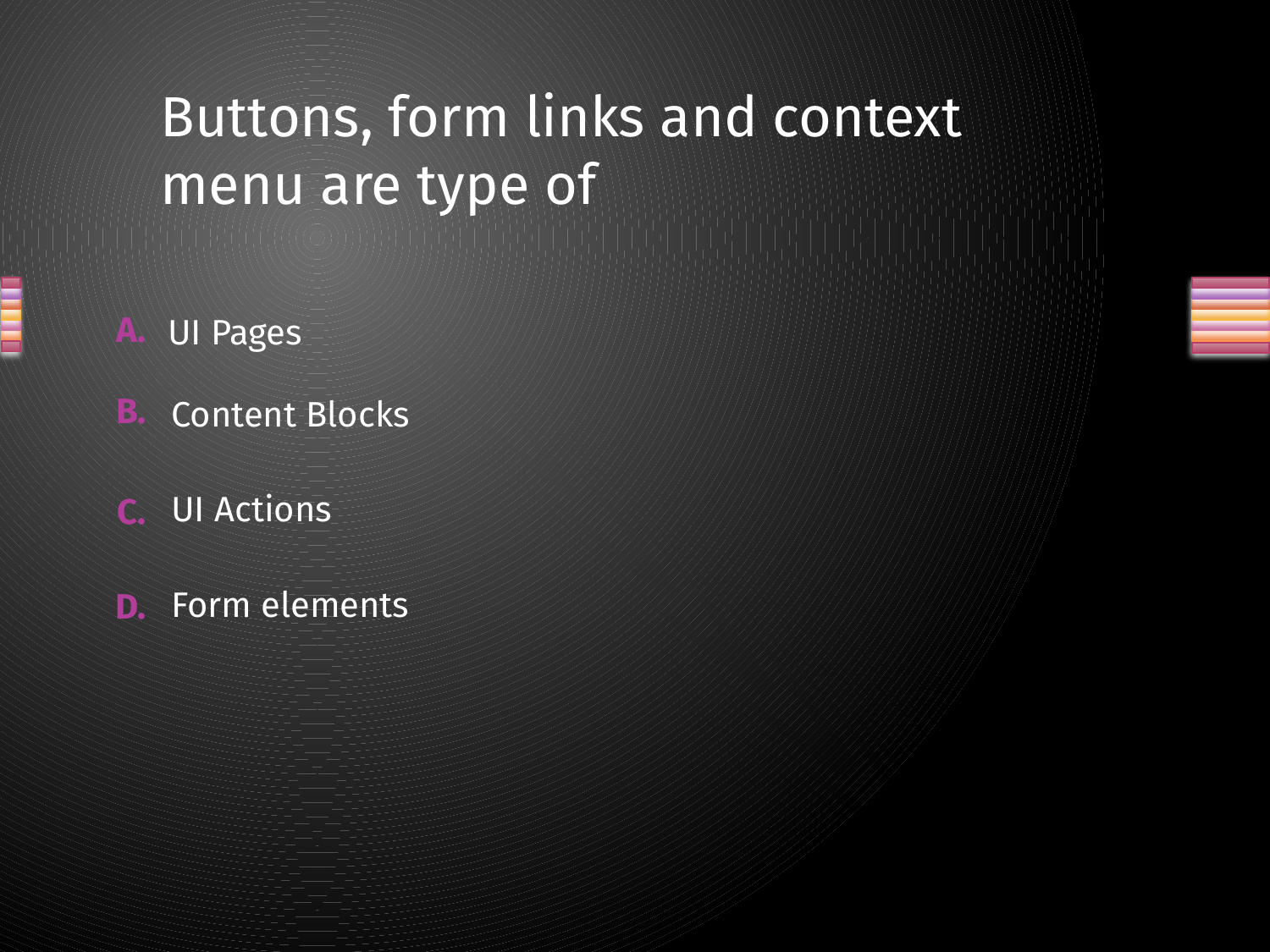

Buttons, form links and context menu are type of
UI Pages
Content Blocks
UI Actions
Form elements